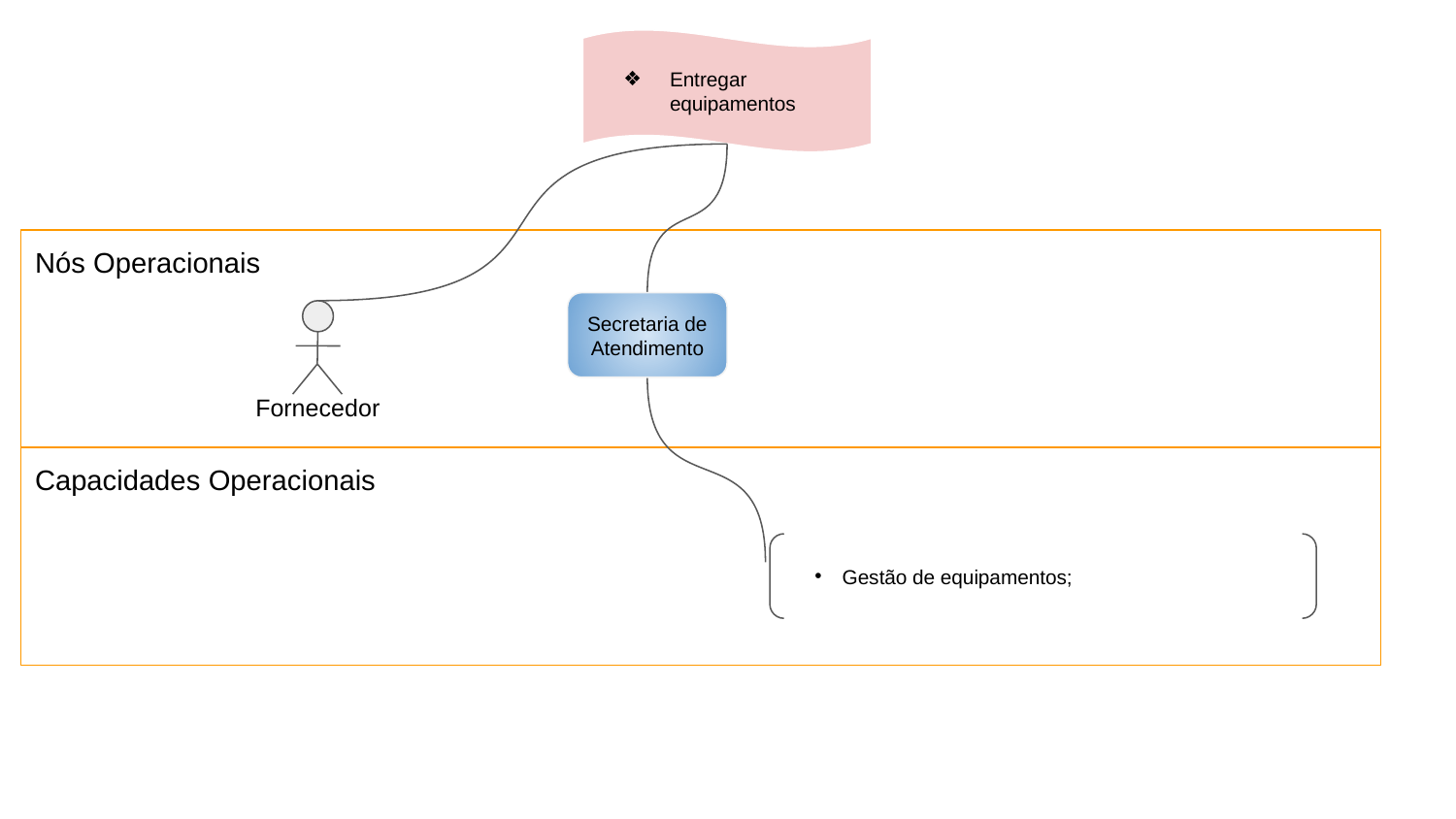

Entregar equipamentos
Nós Operacionais
Secretaria de Atendimento

Fornecedor
Capacidades Operacionais
Gestão de equipamentos;